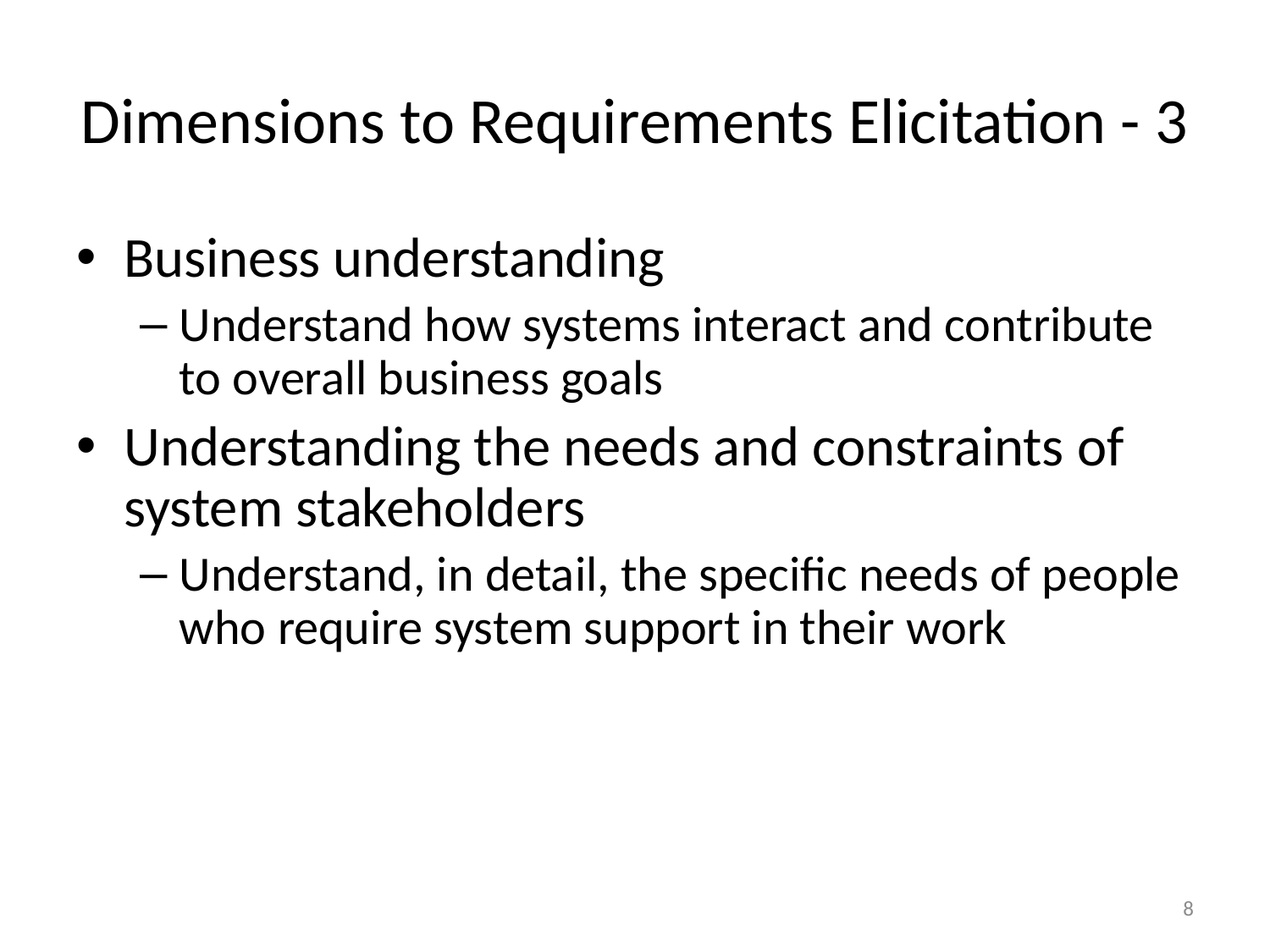

# Dimensions to Requirements Elicitation - 3
Business understanding
Understand how systems interact and contribute to overall business goals
Understanding the needs and constraints of system stakeholders
Understand, in detail, the specific needs of people who require system support in their work
8